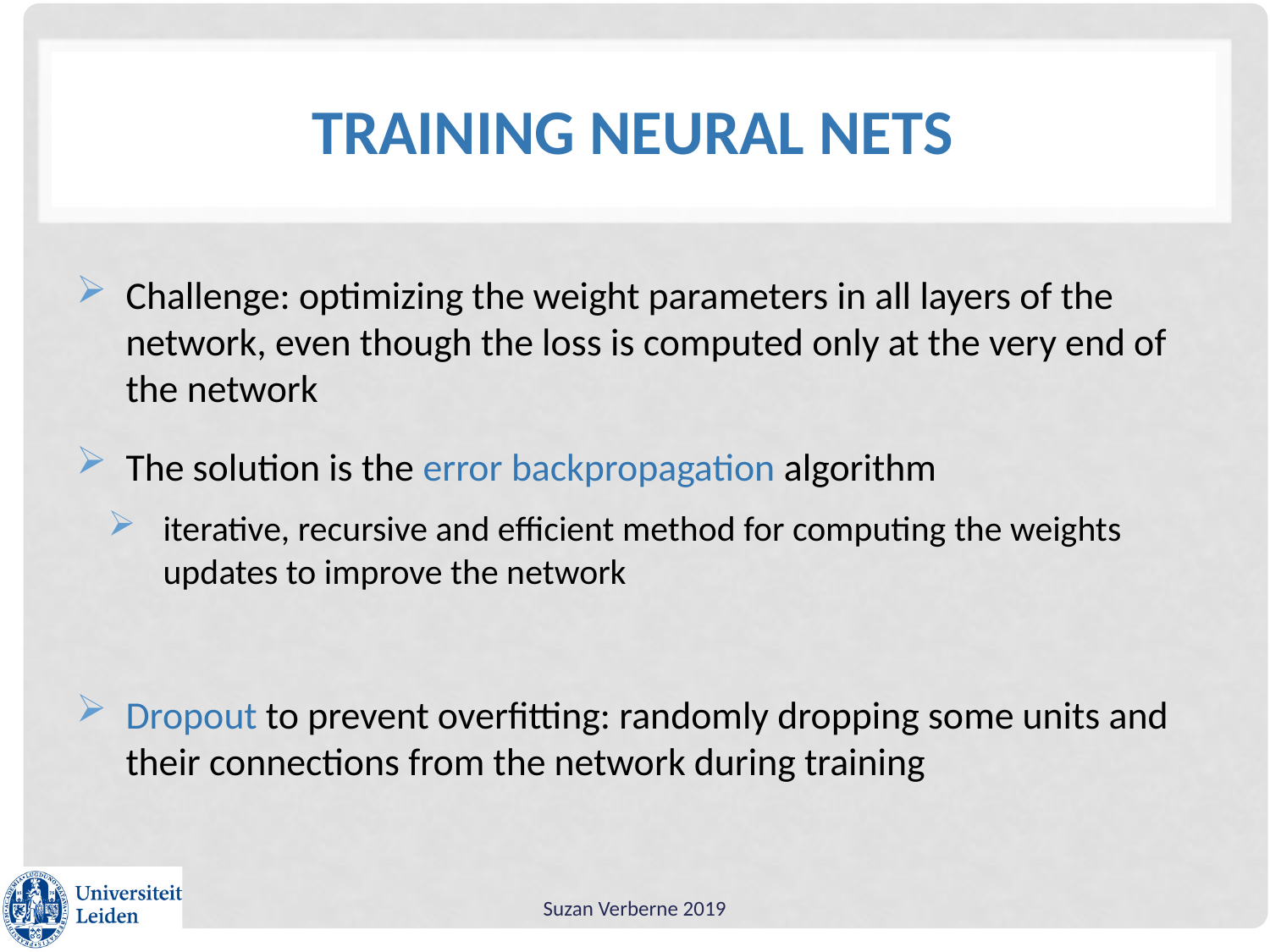

# Training Neural Nets
Challenge: optimizing the weight parameters in all layers of the network, even though the loss is computed only at the very end of the network
The solution is the error backpropagation algorithm
iterative, recursive and efficient method for computing the weights updates to improve the network

Dropout to prevent overfitting: randomly dropping some units and their connections from the network during training

Suzan Verberne 2019